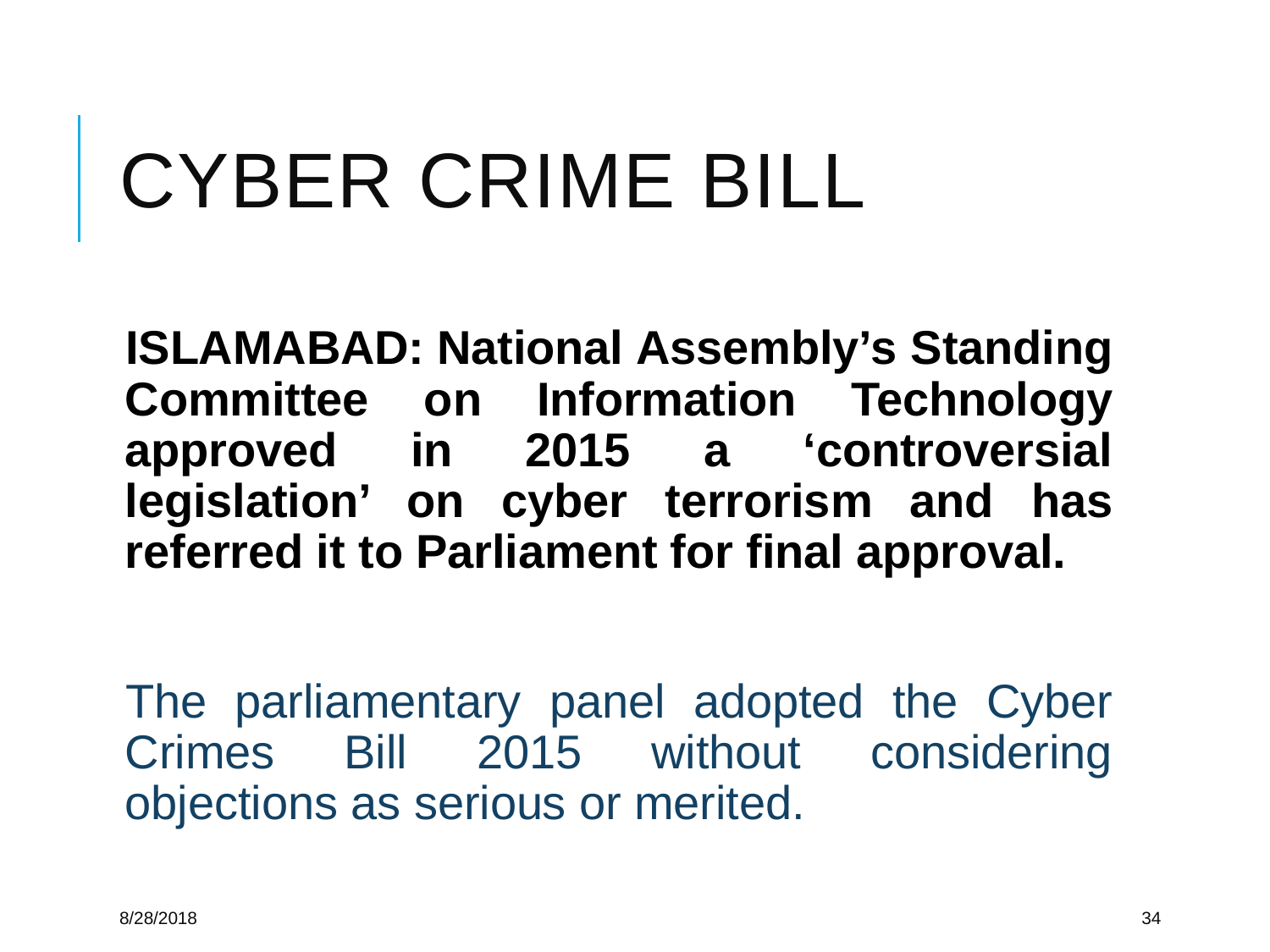

# Cyber crime bill
ISLAMABAD: National Assembly’s Standing Committee on Information Technology approved in 2015 a ‘controversial legislation’ on cyber terrorism and has referred it to Parliament for final approval.

The parliamentary panel adopted the Cyber Crimes Bill 2015 without considering objections as serious or merited.
8/28/2018
34